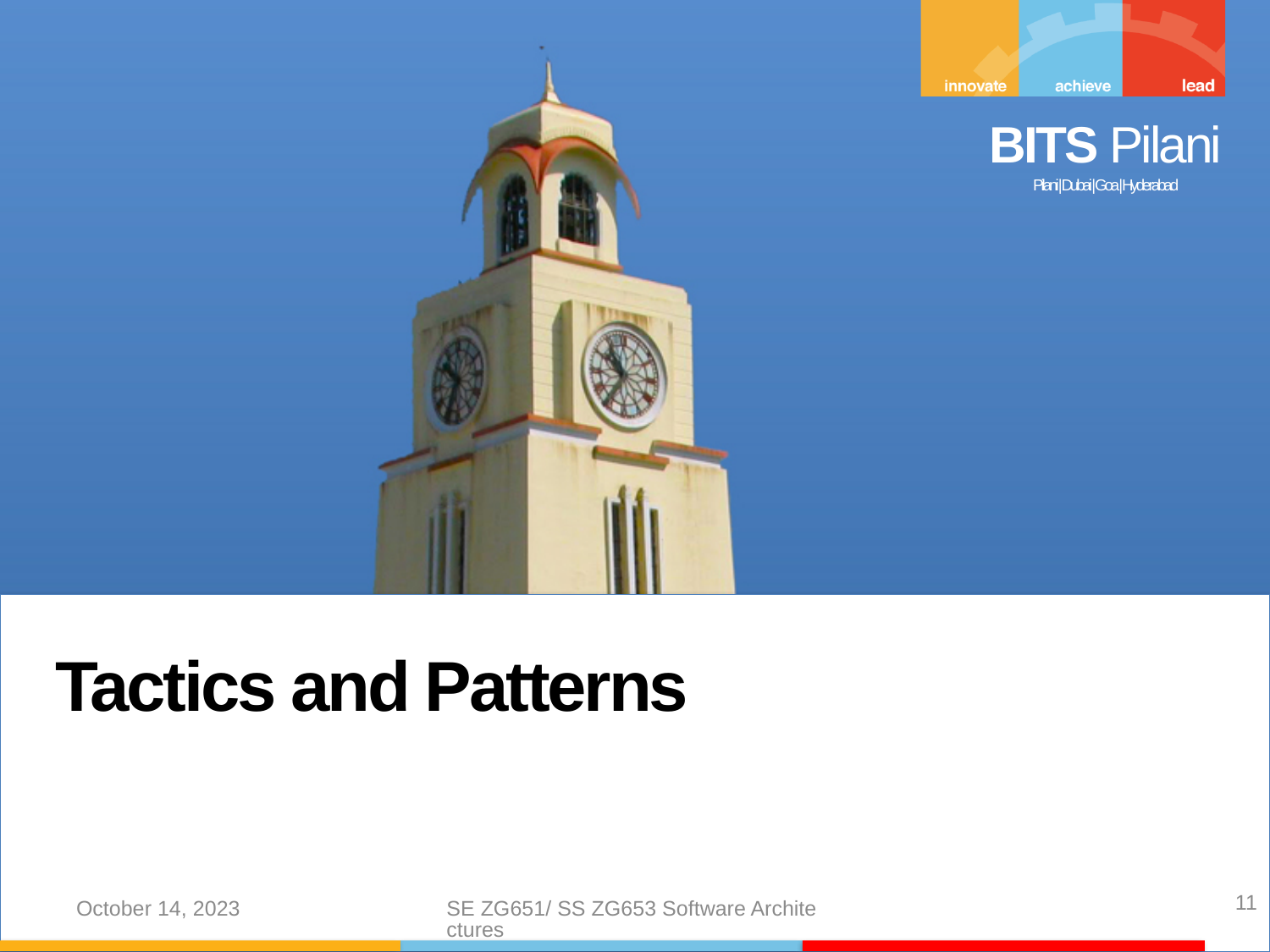

Tactics and Patterns
11
October 14, 2023
SE ZG651/ SS ZG653 Software Architectures